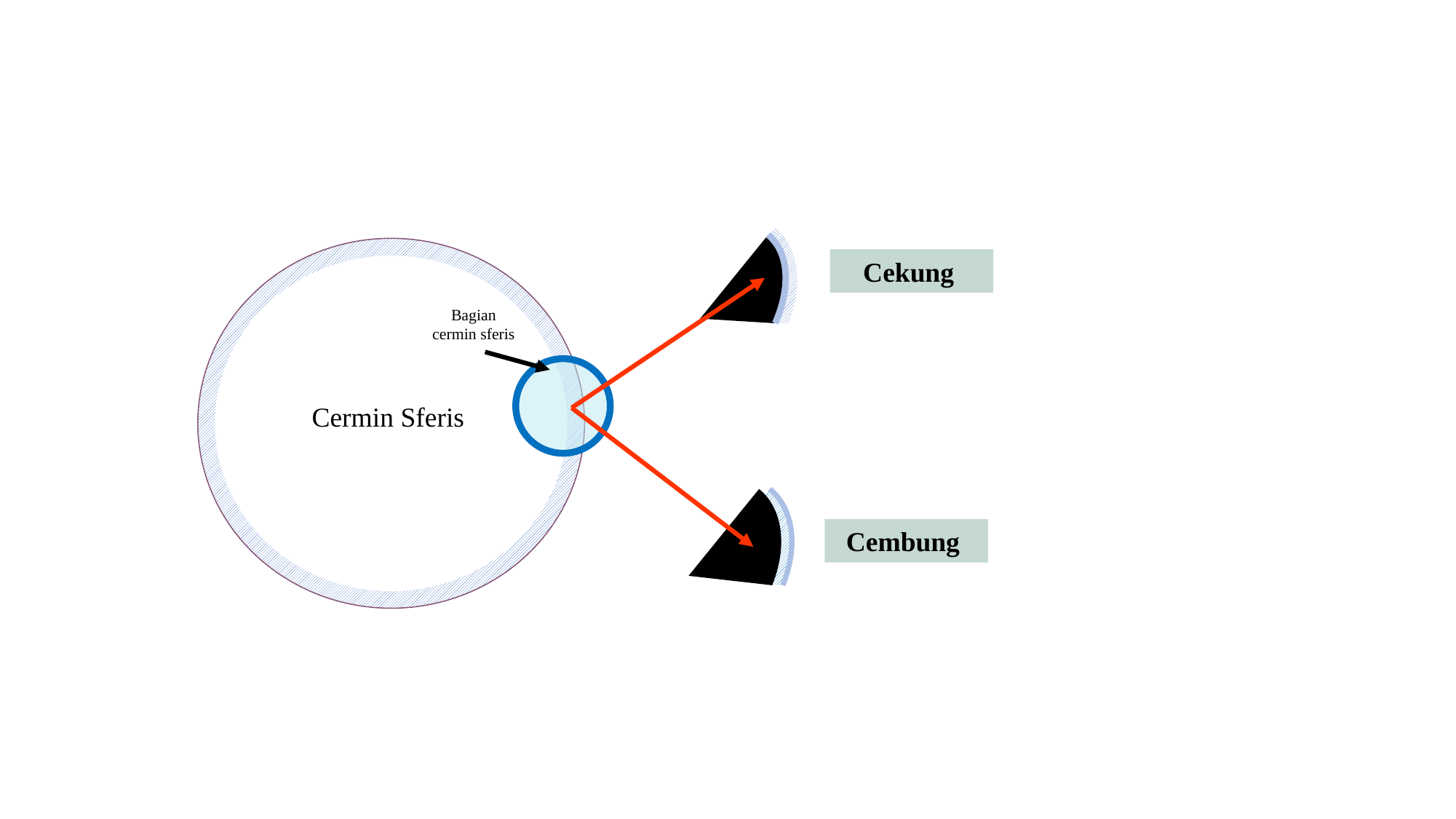

Bagian yang dikilapkan (dipoles)

Cekung

Cembung

Bagian cermin sferis
Bagian yang dikilapkan (dipoles)
Cermin Sferis